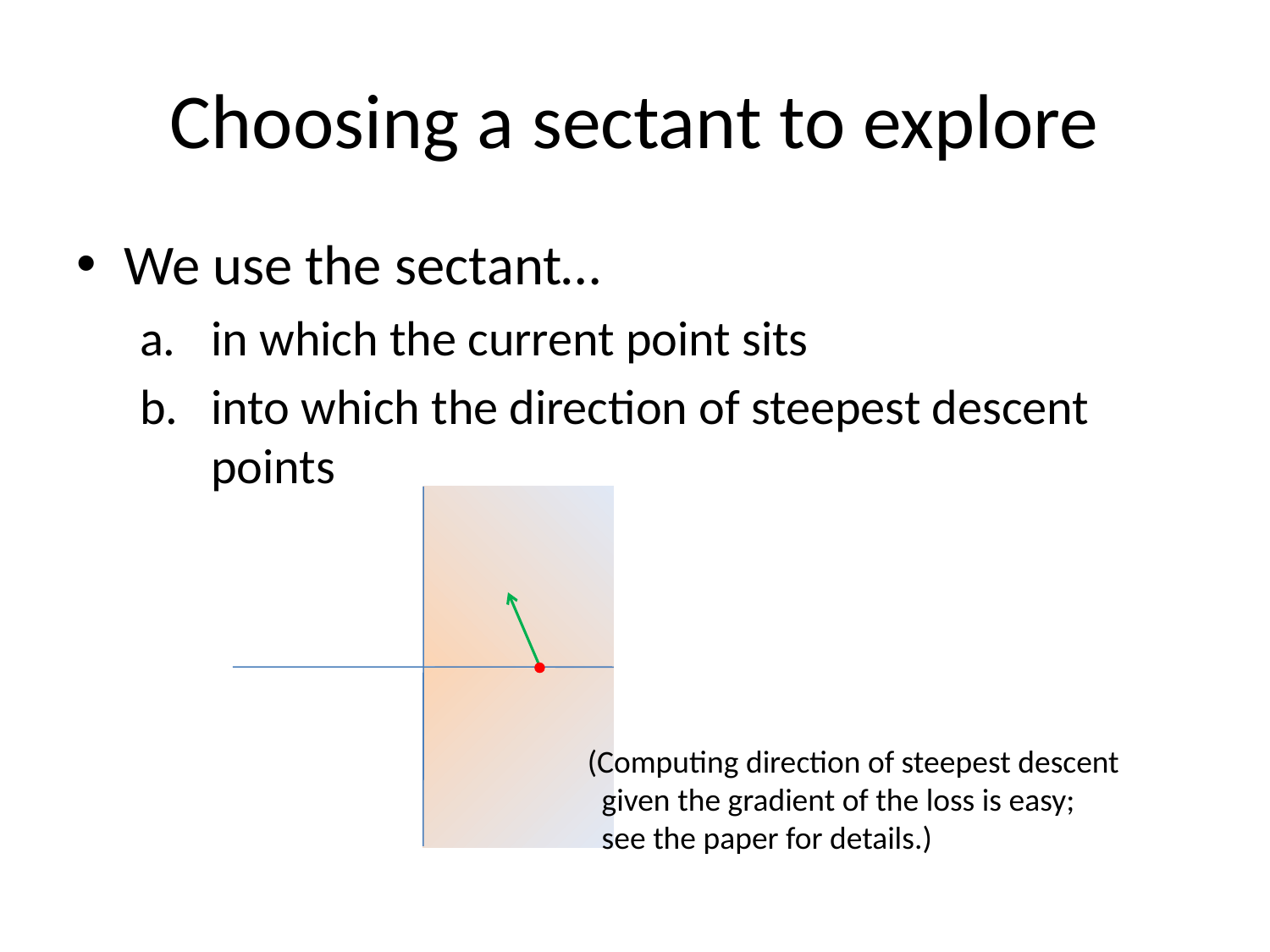

# Choosing a sectant to explore
We use the sectant…
in which the current point sits
into which the direction of steepest descent points

(Computing direction of steepest descent
  given the gradient of the loss is easy;
  see the paper for details.)